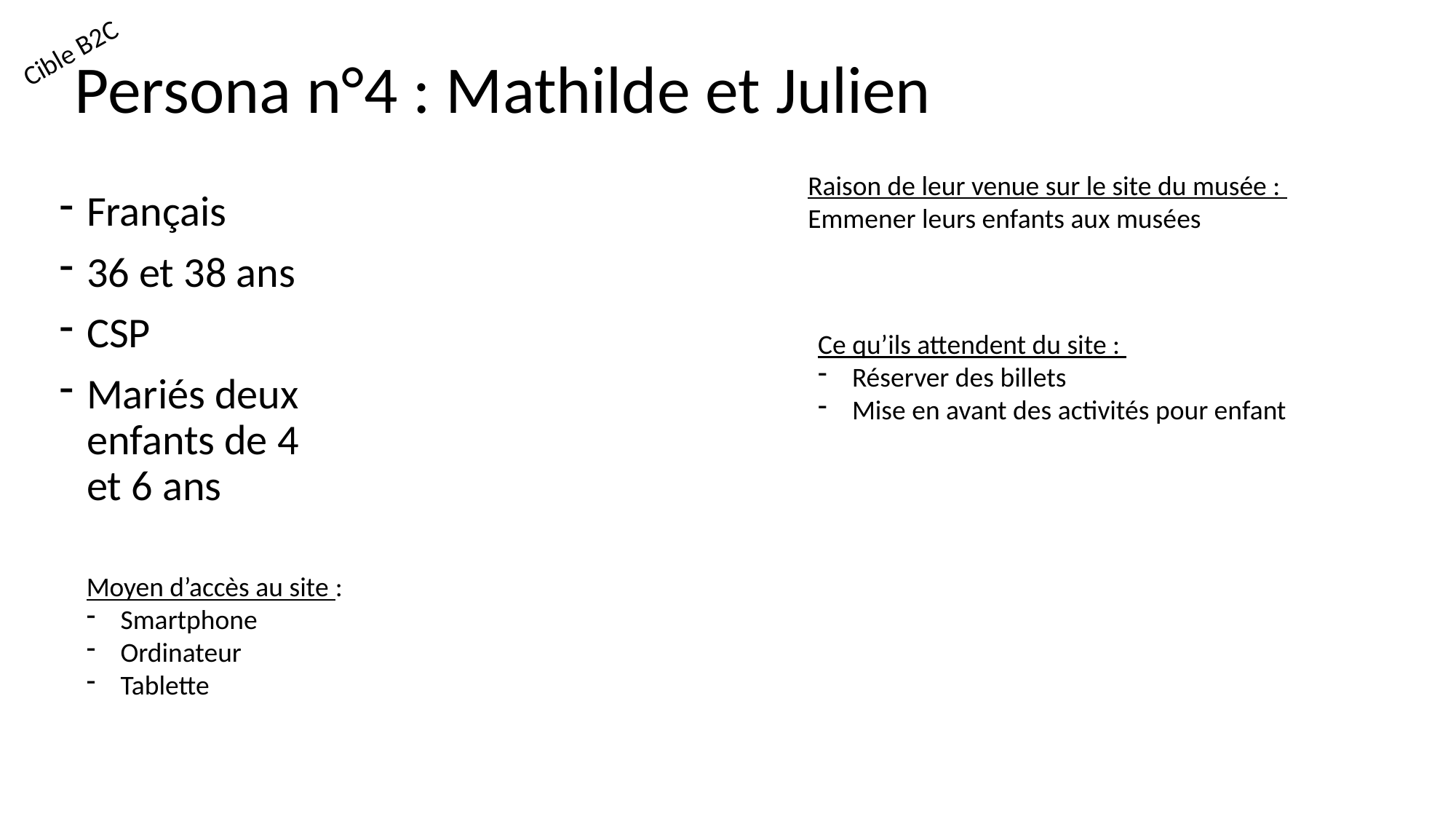

Cible B2C
# Persona n°4 : Mathilde et Julien
Raison de leur venue sur le site du musée :
Emmener leurs enfants aux musées

Français
36 et 38 ans
CSP
Mariés deux enfants de 4 et 6 ans

Ce qu’ils attendent du site :
Réserver des billets
Mise en avant des activités pour enfant

Moyen d’accès au site :
Smartphone
Ordinateur
Tablette